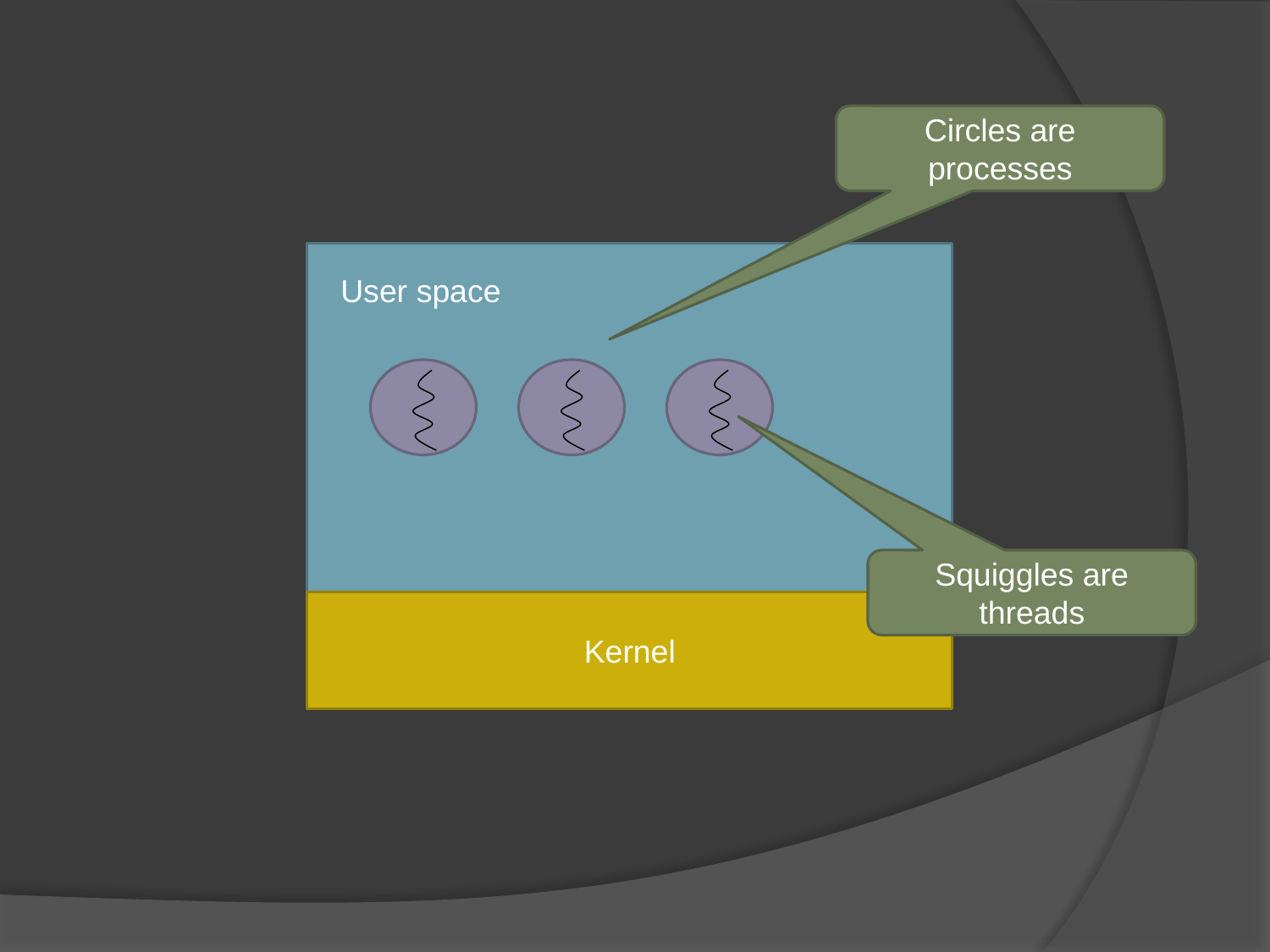

Circles are processes

User space

Squiggles are threads
Kernel